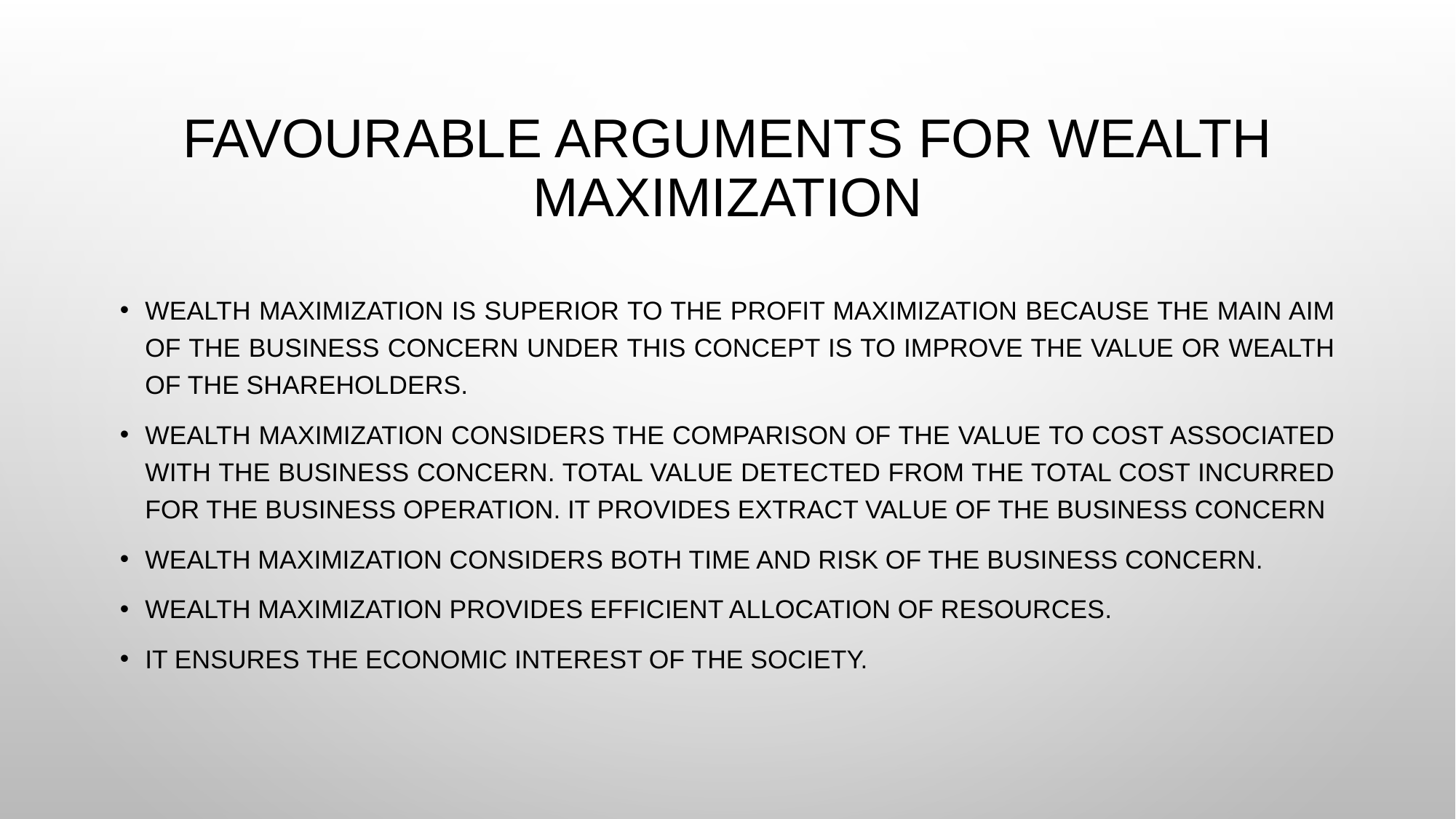

# Favourable Arguments for Wealth Maximization
Wealth maximization is superior to the profit maximization because the main aim of the business concern under this concept is to improve the value or wealth of the shareholders.
Wealth maximization considers the comparison of the value to cost associated with the business concern. Total value detected from the total cost incurred for the business operation. It provides extract value of the business concern
Wealth maximization considers both time and risk of the business concern.
Wealth maximization provides efficient allocation of resources.
It ensures the economic interest of the society.